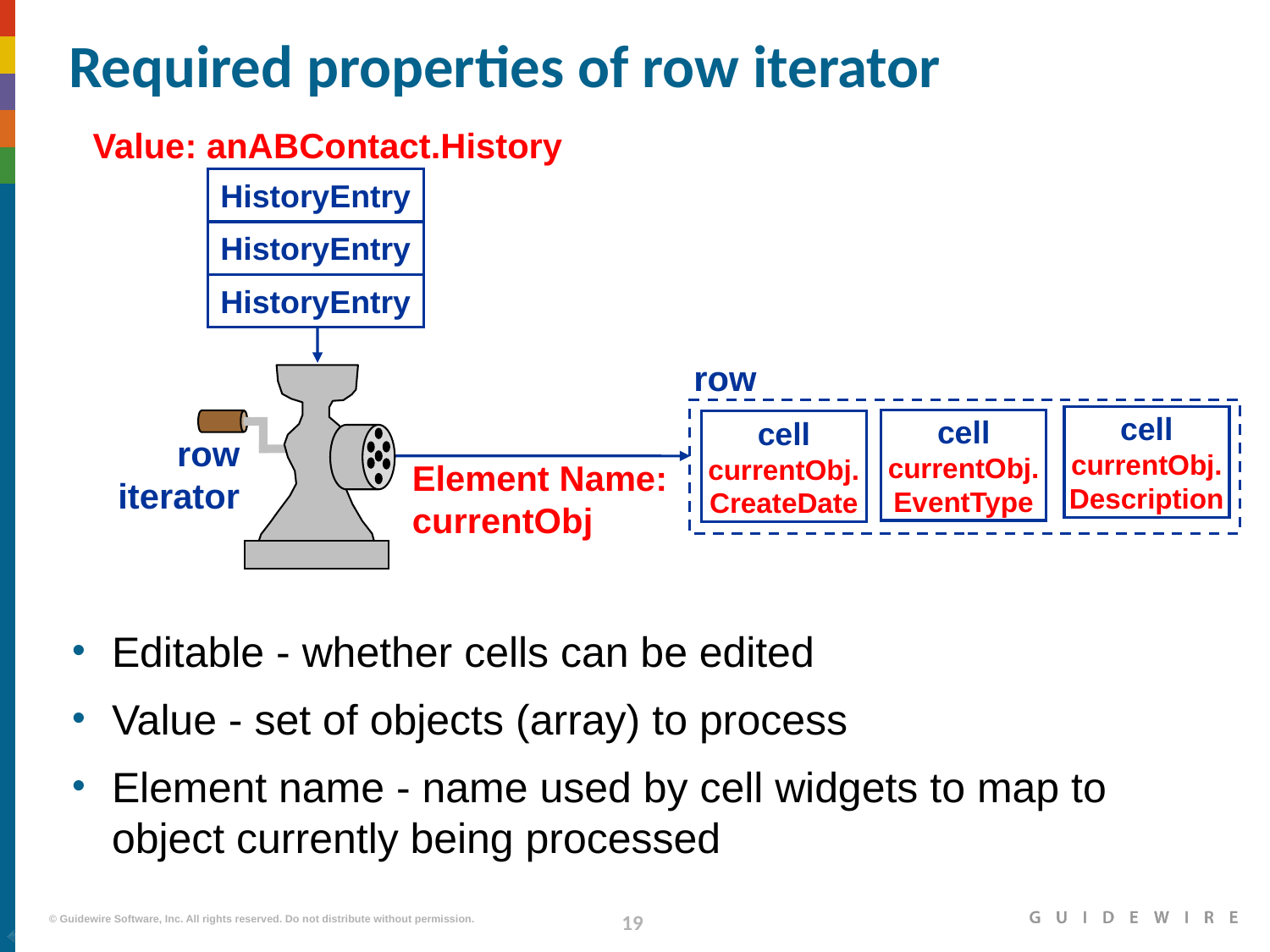

# Required properties of row iterator
Value: anABContact.History

HistoryEntry

HistoryEntry

HistoryEntry

row

cell
currentObj.
Description

cell
currentObj.
EventType

cell
currentObj.
CreateDate
row
iterator

Element Name:
currentObj
Editable - whether cells can be edited
Value - set of objects (array) to process
Element name - name used by cell widgets to map to object currently being processed